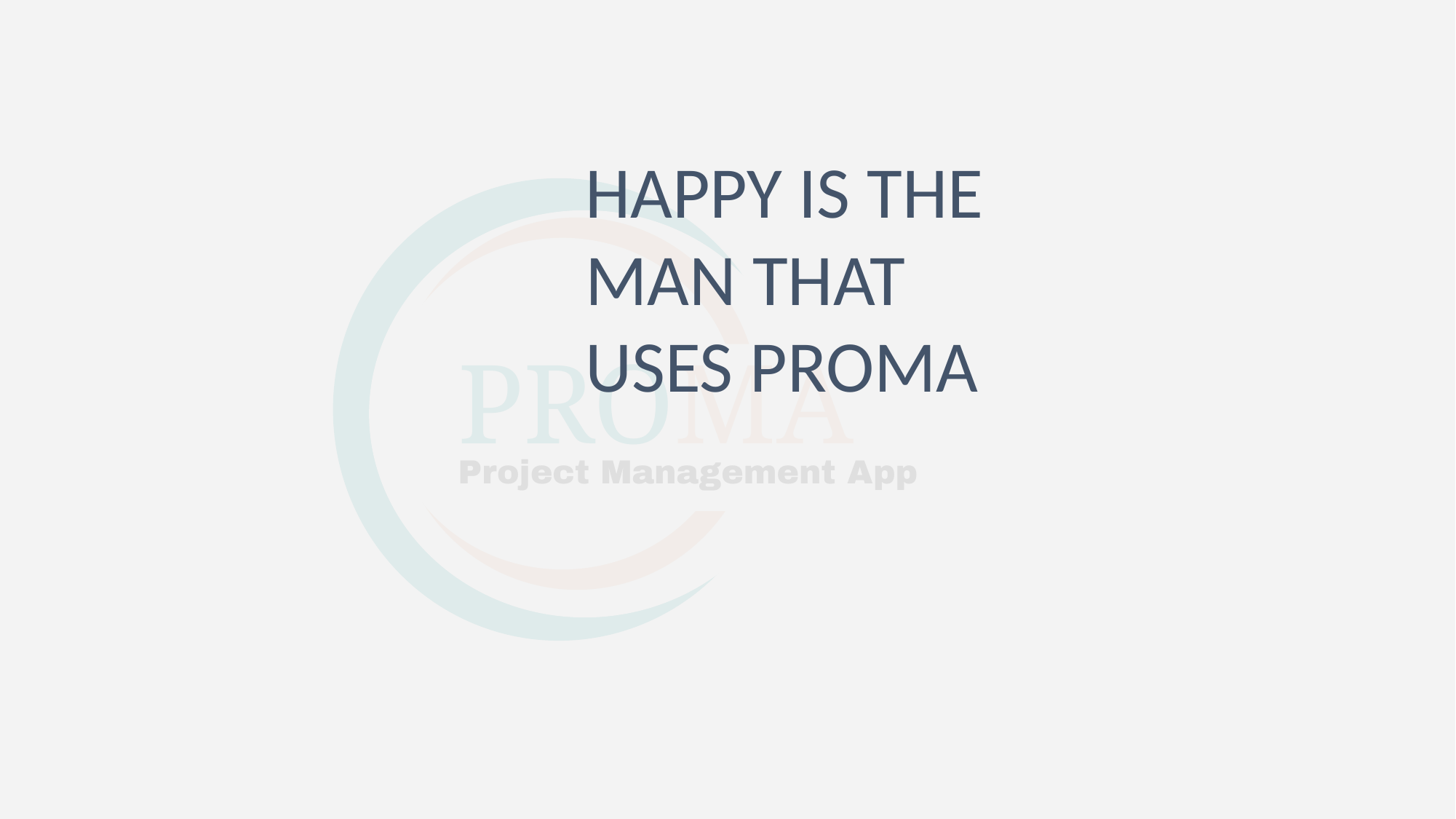

HAPPY IS THE MAN THAT USES PROMA

PROMA

Project Management App